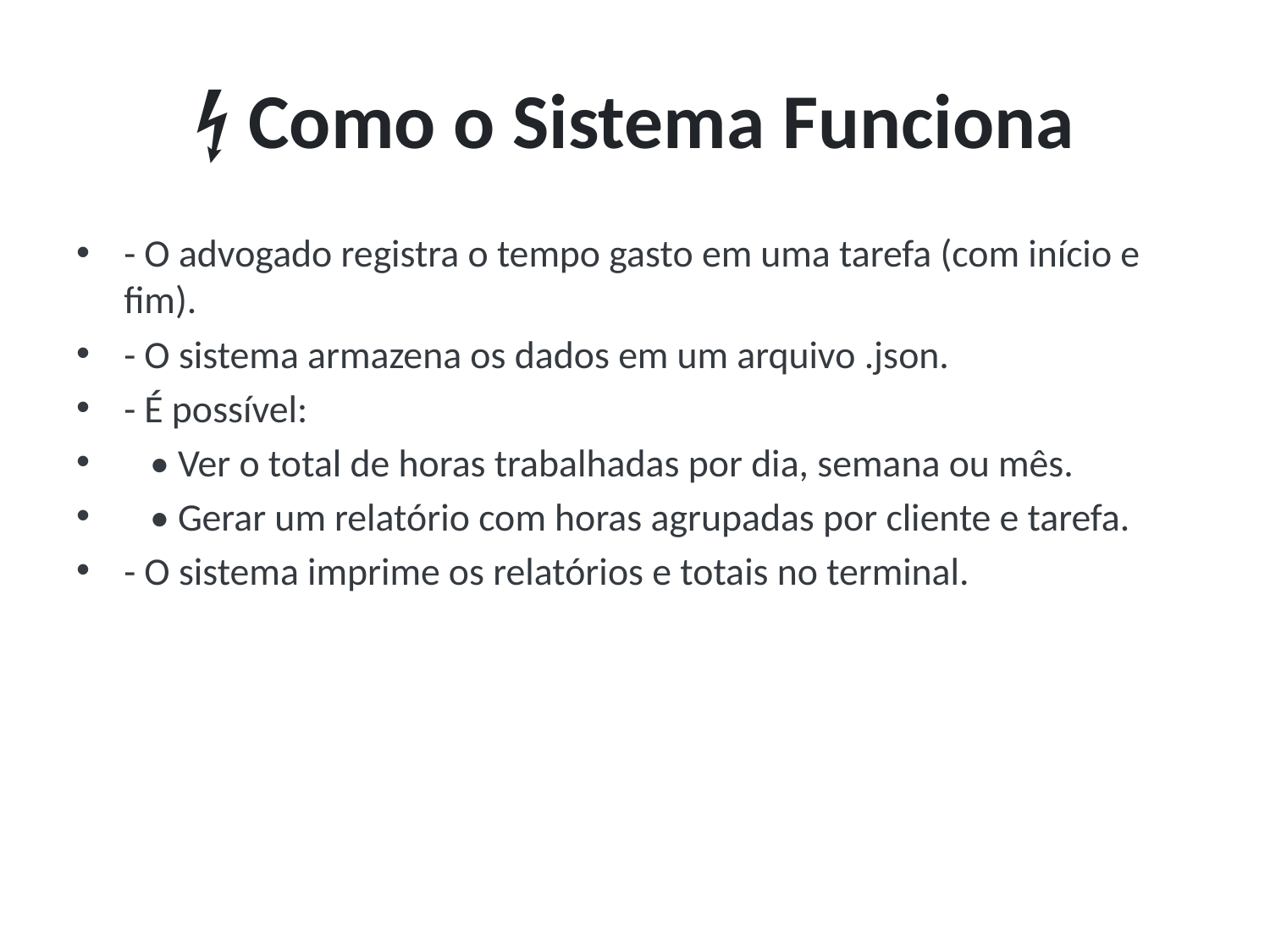

# ⚡ Como o Sistema Funciona
- O advogado registra o tempo gasto em uma tarefa (com início e fim).
- O sistema armazena os dados em um arquivo .json.
- É possível:
   • Ver o total de horas trabalhadas por dia, semana ou mês.
   • Gerar um relatório com horas agrupadas por cliente e tarefa.
- O sistema imprime os relatórios e totais no terminal.